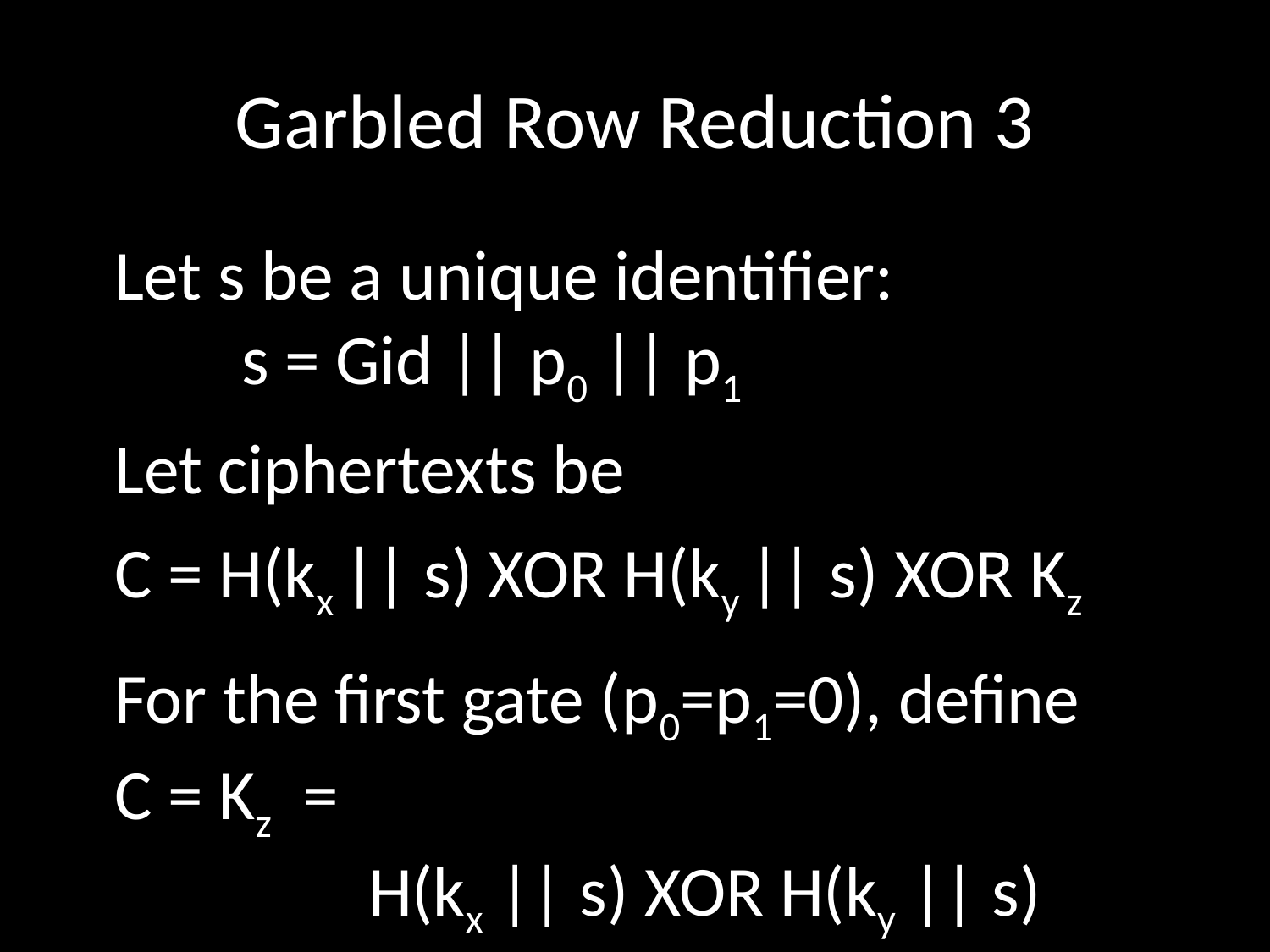

# Garbled Row Reduction 3
Let s be a unique identifier:
	s = Gid || p0 || p1
Let ciphertexts be
C = H(kx || s) XOR H(ky || s) XOR Kz
For the first gate (p0=p1=0), define C = Kz  =
		H(kx || s) XOR H(ky || s)